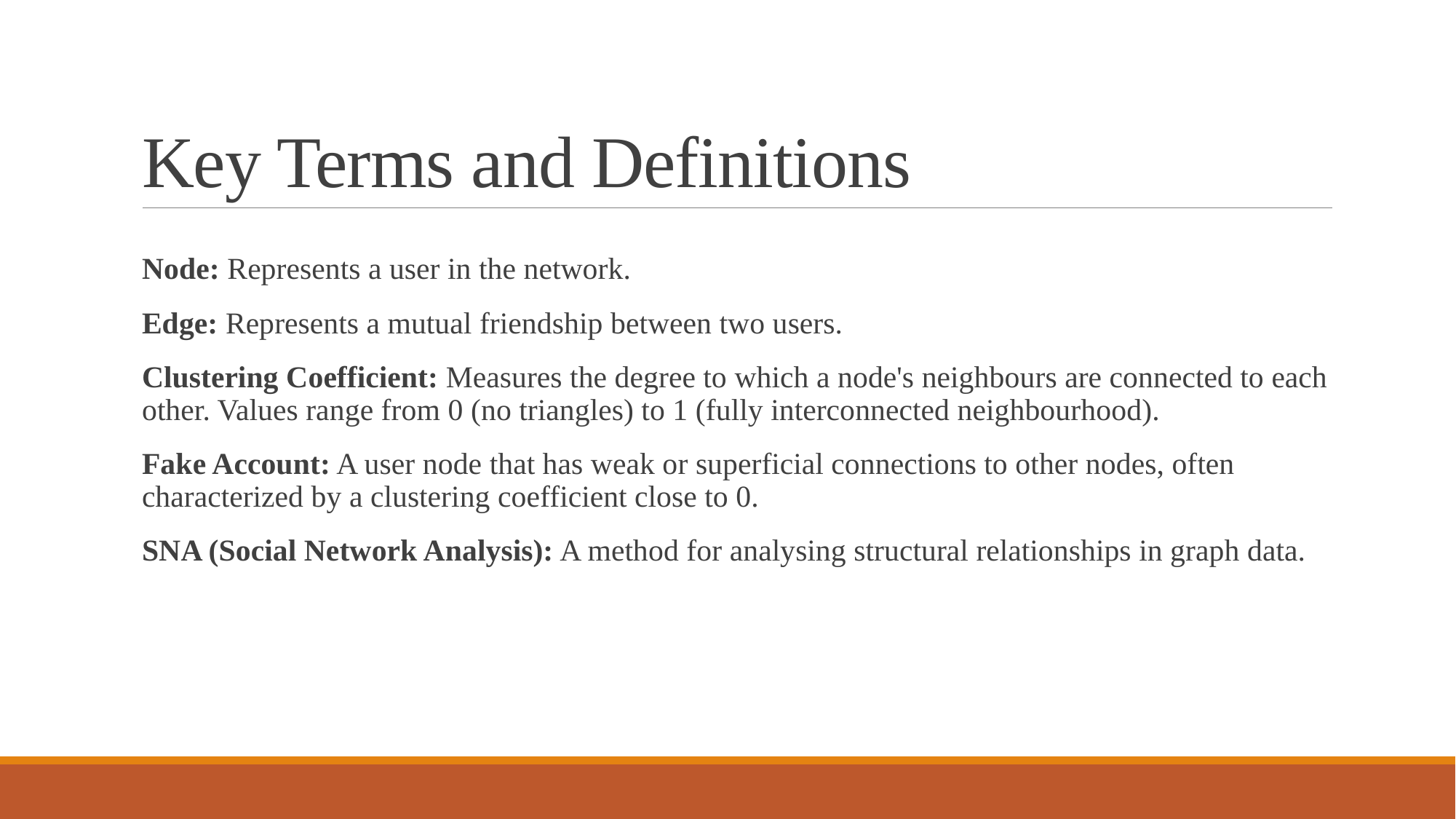

# Key Terms and Definitions
Node: Represents a user in the network.
Edge: Represents a mutual friendship between two users.
Clustering Coefficient: Measures the degree to which a node's neighbours are connected to each other. Values range from 0 (no triangles) to 1 (fully interconnected neighbourhood).
Fake Account: A user node that has weak or superficial connections to other nodes, often characterized by a clustering coefficient close to 0.
SNA (Social Network Analysis): A method for analysing structural relationships in graph data.